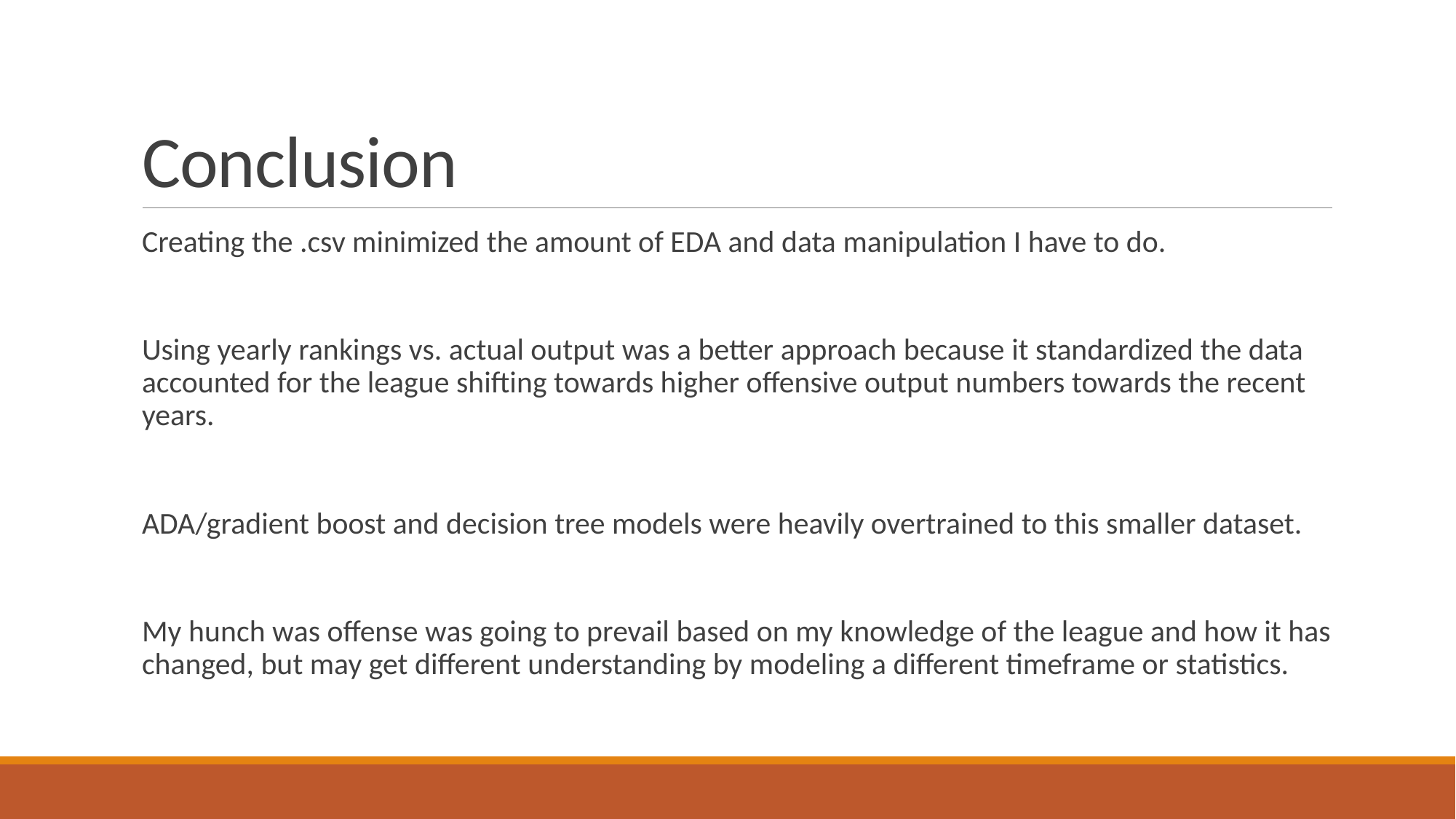

# Conclusion
Creating the .csv minimized the amount of EDA and data manipulation I have to do.

Using yearly rankings vs. actual output was a better approach because it standardized the data accounted for the league shifting towards higher offensive output numbers towards the recent years.

ADA/gradient boost and decision tree models were heavily overtrained to this smaller dataset.

My hunch was offense was going to prevail based on my knowledge of the league and how it has changed, but may get different understanding by modeling a different timeframe or statistics.